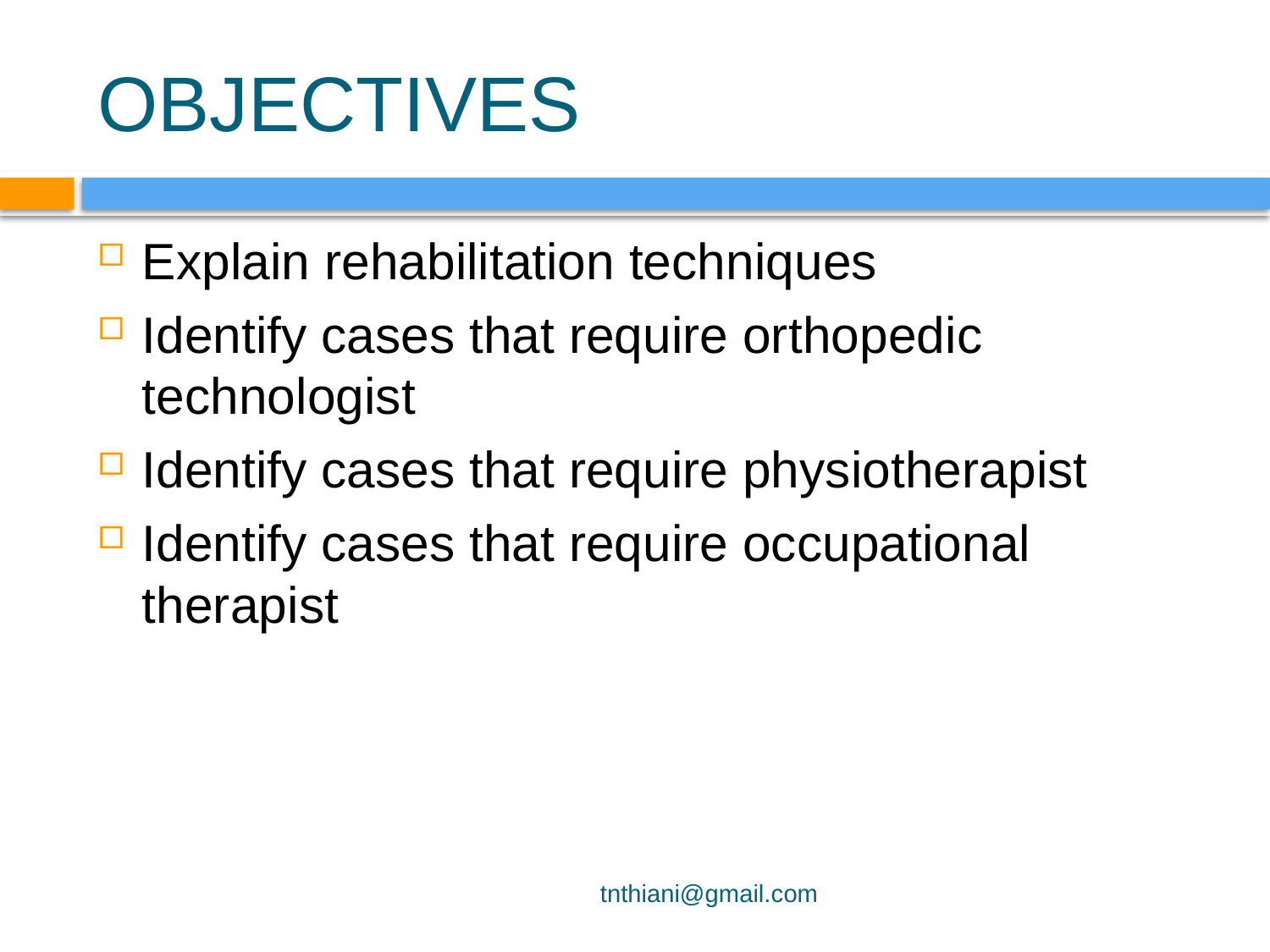

# OBJECTIVES
Explain rehabilitation techniques
Identify cases that require orthopedic technologist
Identify cases that require physiotherapist
Identify cases that require occupational therapist
tnthiani@gmail.com